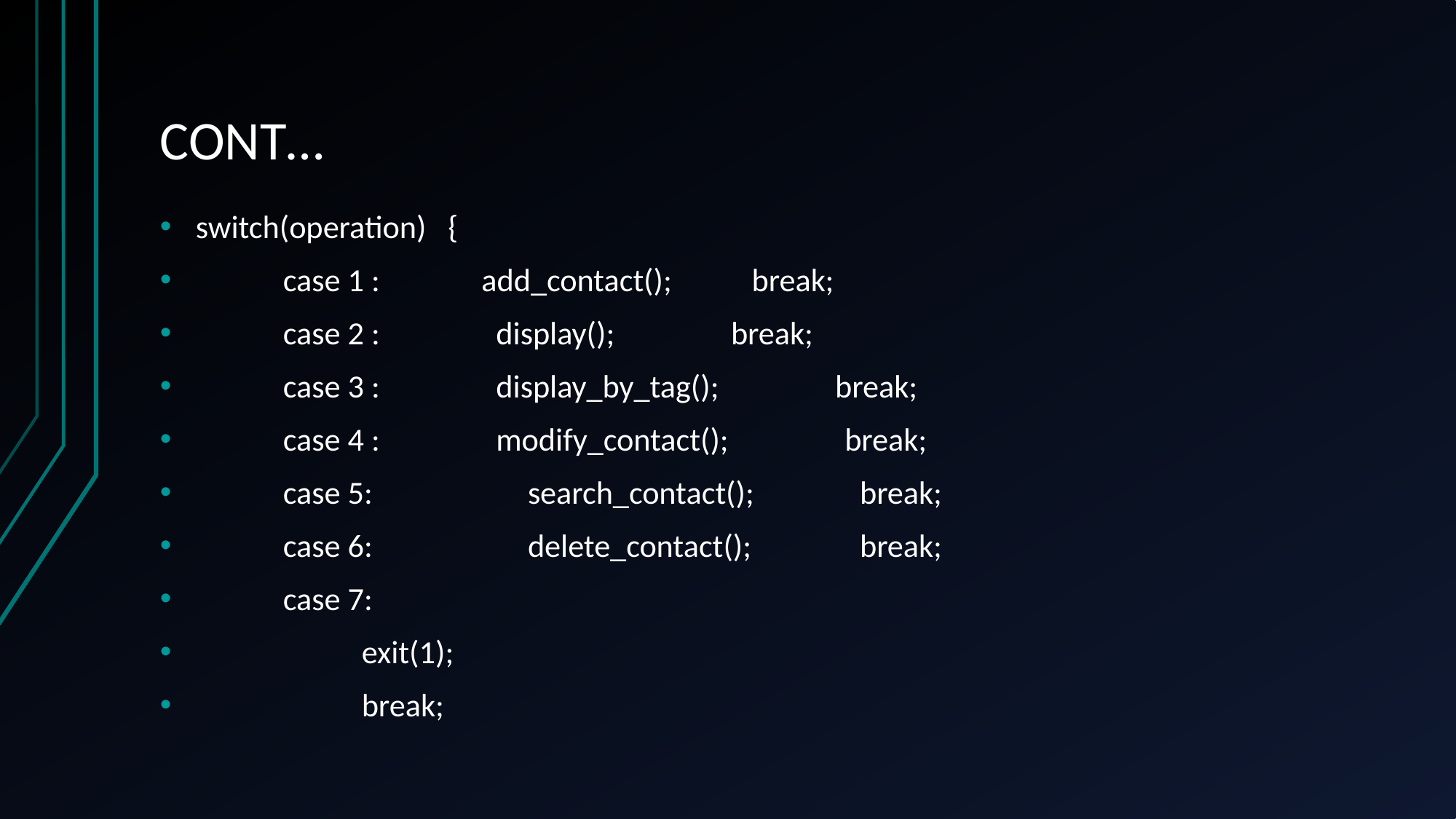

# CONT…
switch(operation)   {
            case 1 :              add_contact();           break;
            case 2 :                display();                break;
            case 3 :                display_by_tag();                break;
            case 4 :                modify_contact();                break;
            case 5:            	search_contact();            	break;
            case 6:            	delete_contact();            	break;
            case 7:
            	exit(1);
            	break;